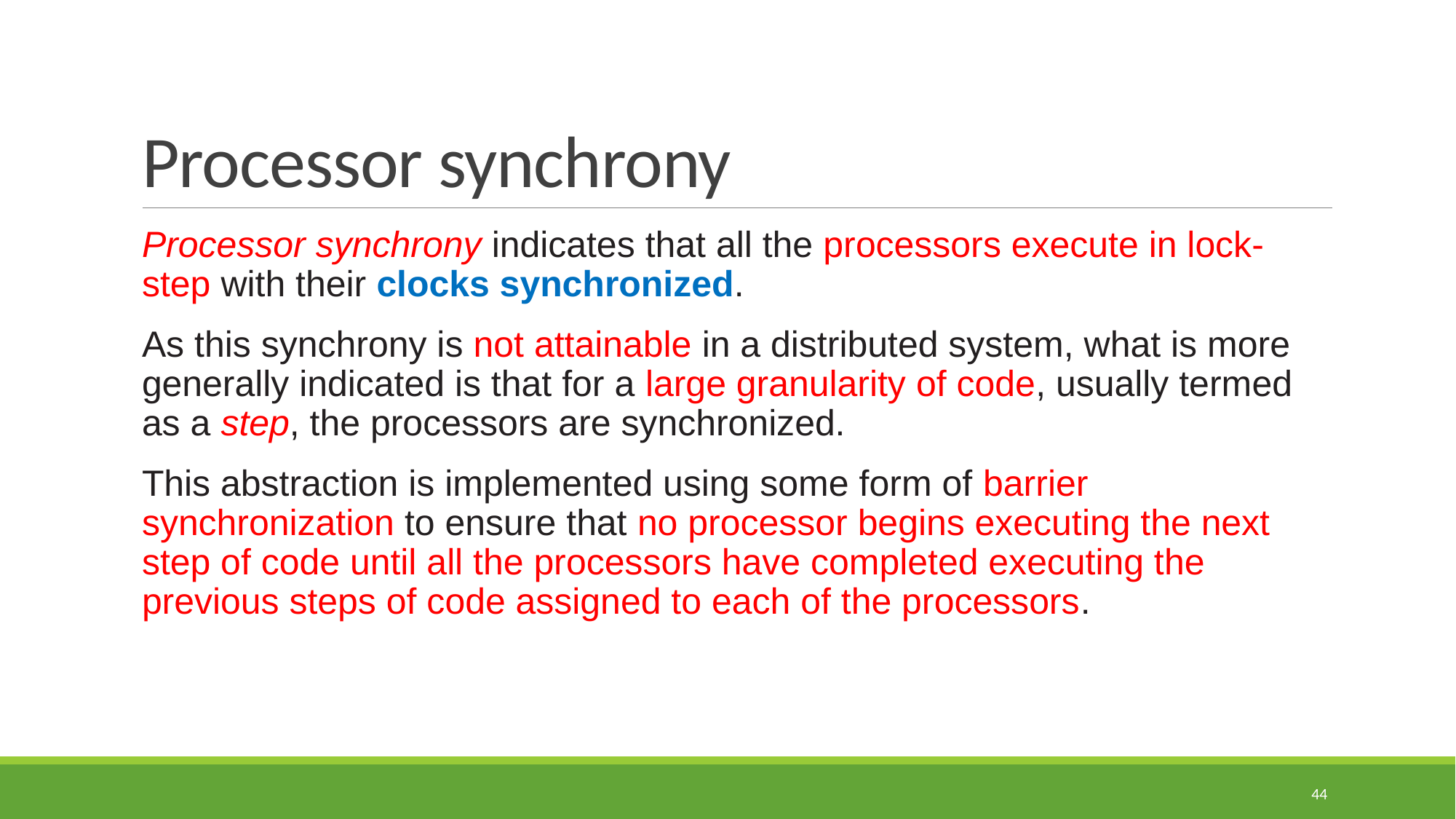

# Processor synchrony
Processor synchrony indicates that all the processors execute in lock-step with their clocks synchronized.
As this synchrony is not attainable in a distributed system, what is more generally indicated is that for a large granularity of code, usually termed as a step, the processors are synchronized.
This abstraction is implemented using some form of barrier synchronization to ensure that no processor begins executing the next step of code until all the processors have completed executing the previous steps of code assigned to each of the processors.
44